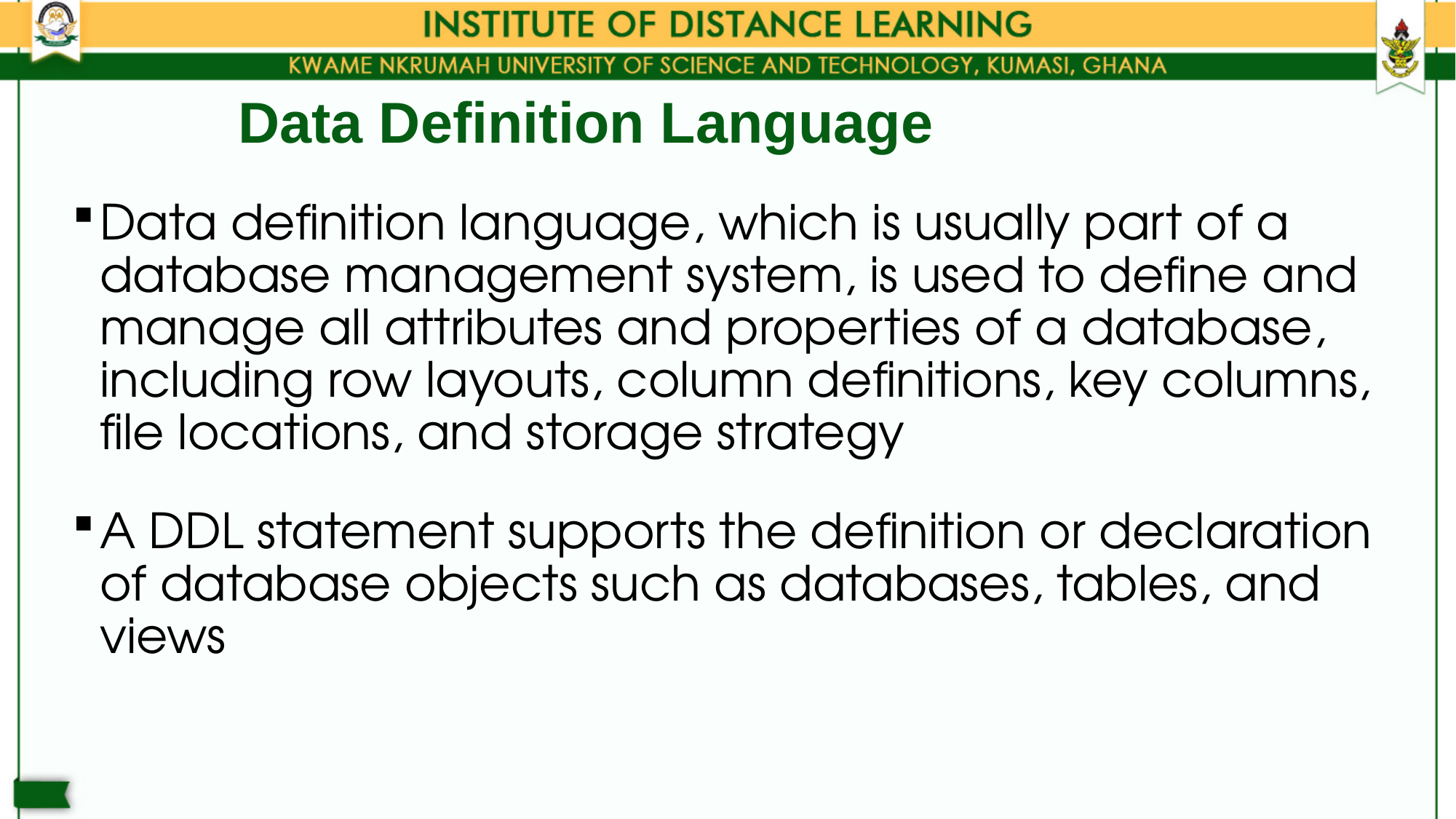

# Data Definition Language
Data definition language, which is usually part of a database management system, is used to define and manage all attributes and properties of a database, including row layouts, column definitions, key columns, file locations, and storage strategy

A DDL statement supports the definition or declaration of database objects such as databases, tables, and views